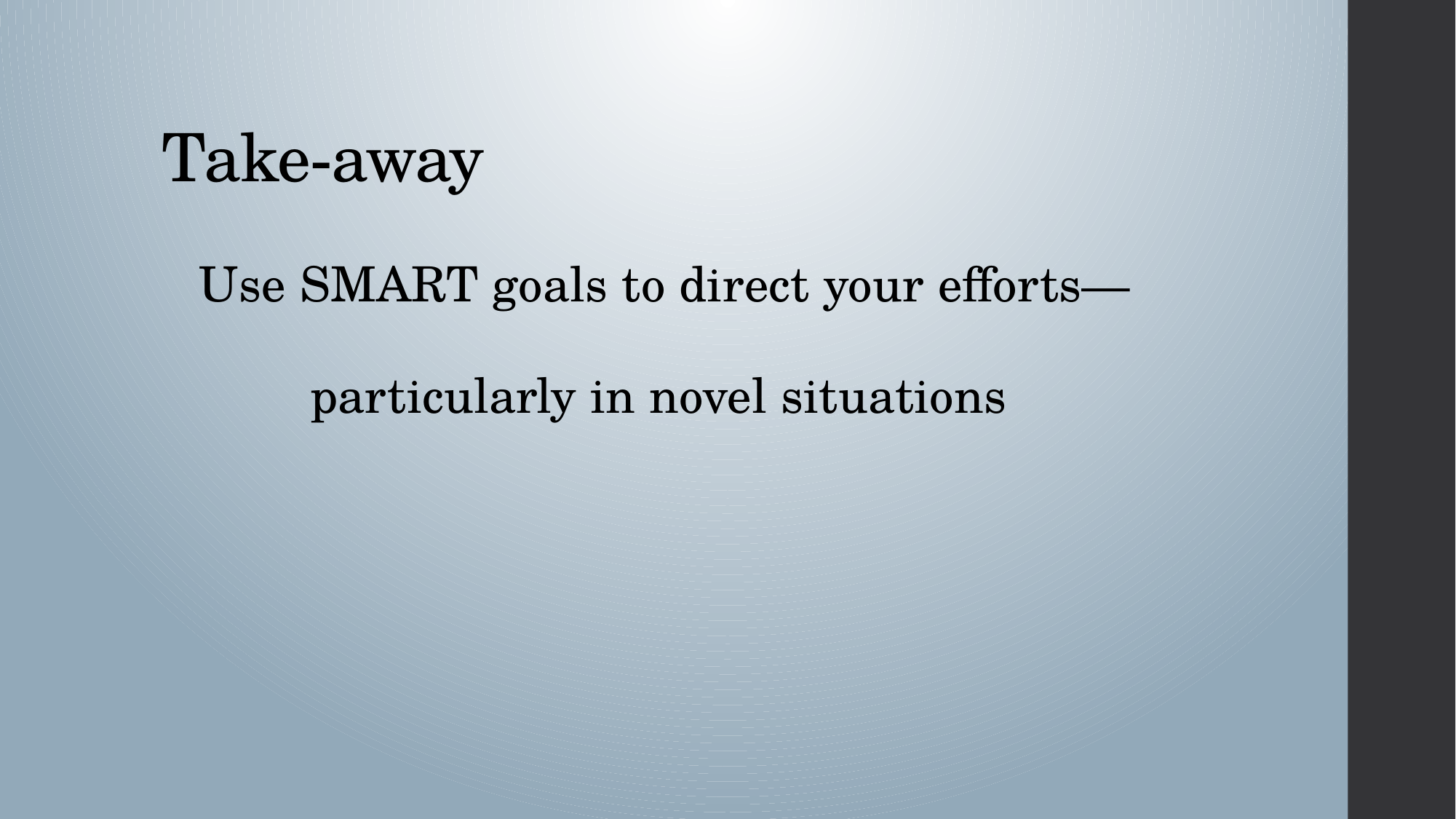

# Take-away
Use SMART goals to direct your efforts—
particularly in novel situations